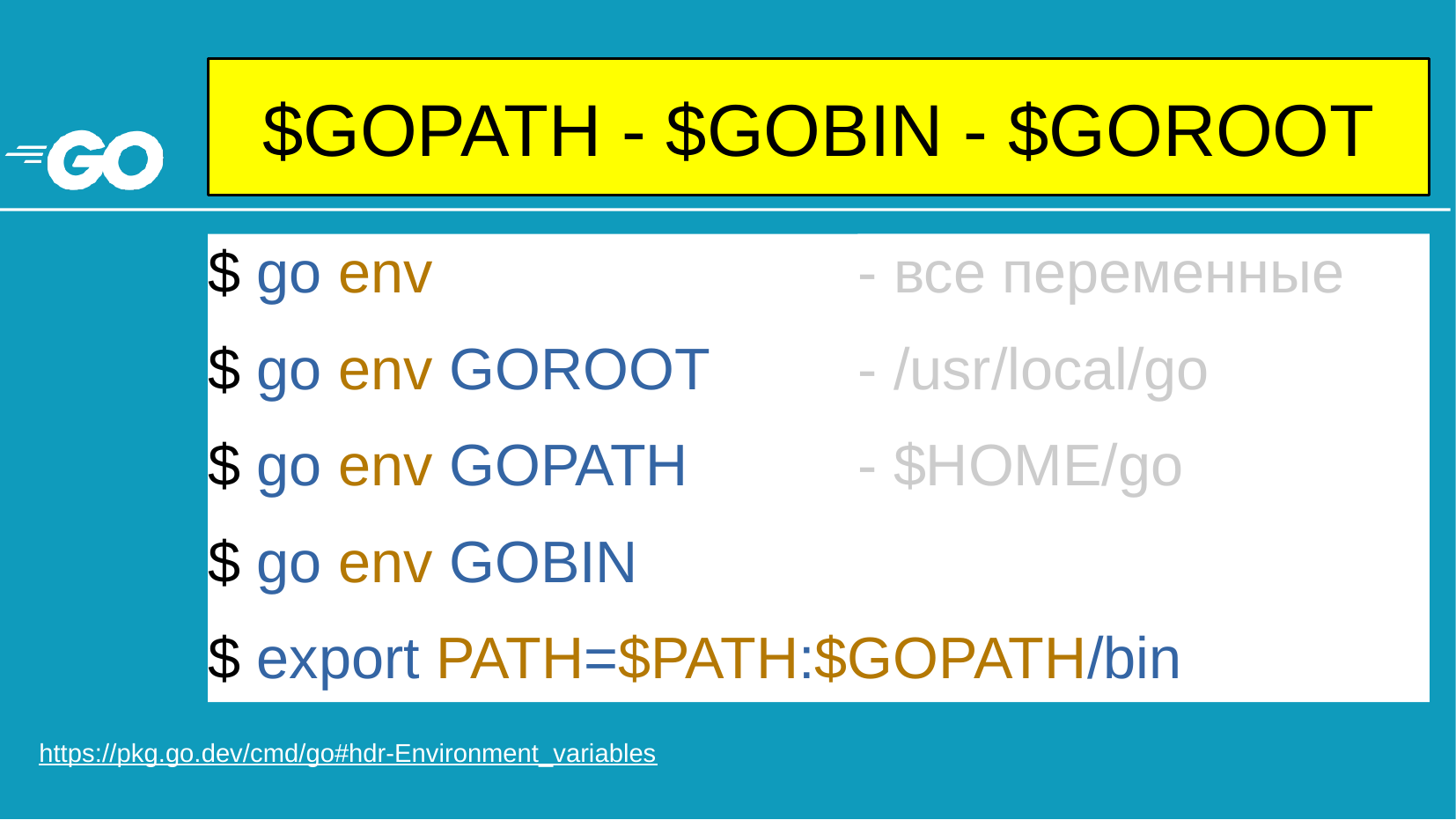

# $GOPATH - $GOBIN - $GOROOT
$ go env
$ go env GOROOT
$ go env GOPATH
$ go env GOBIN
$ export PATH=$PATH:$GOPATH/bin

- все переменные
- /usr/local/go
- $HOME/go

https://pkg.go.dev/cmd/go#hdr-Environment_variables